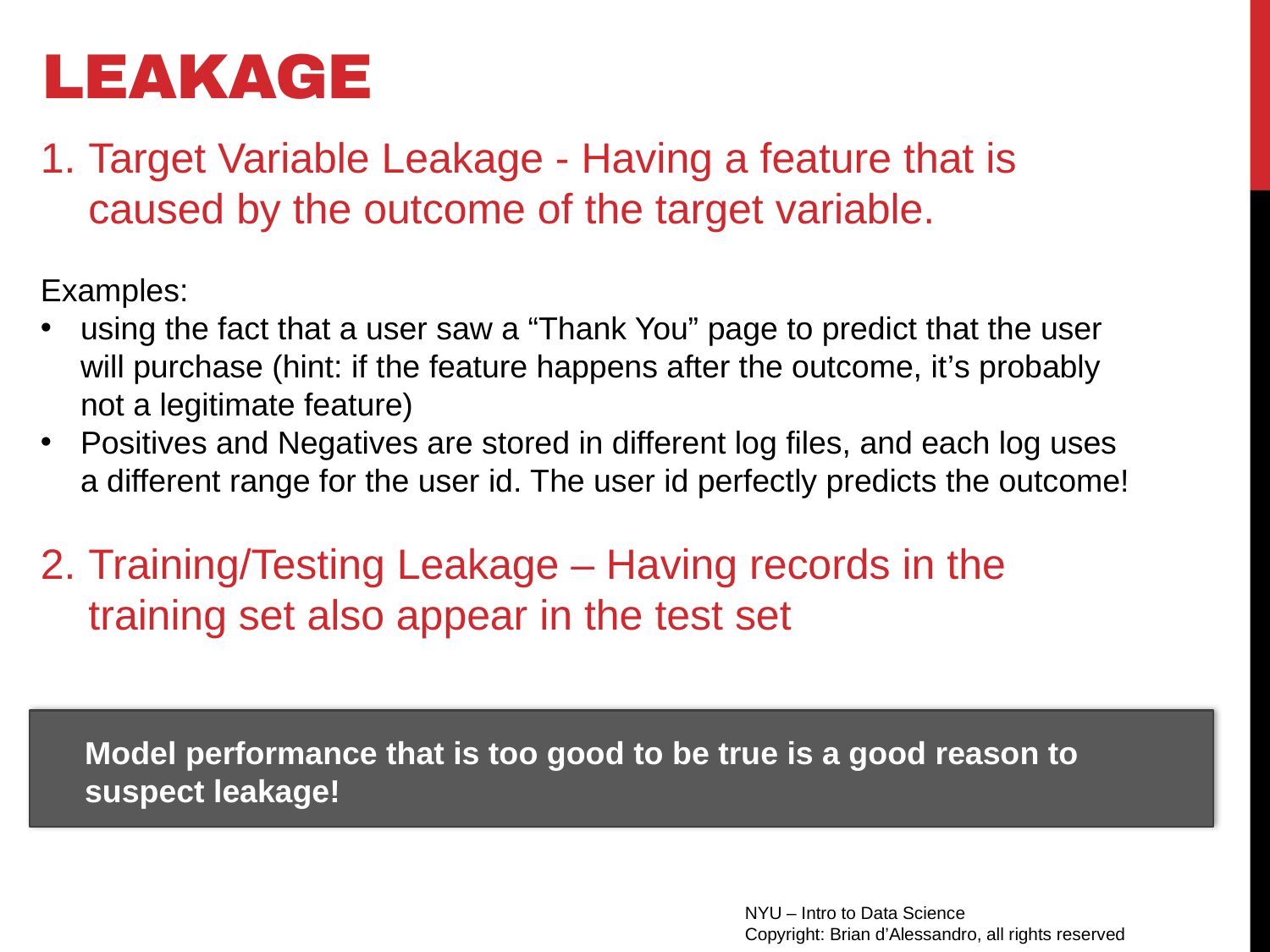

# leakage
Target Variable Leakage - Having a feature that is caused by the outcome of the target variable.

Examples:
using the fact that a user saw a “Thank You” page to predict that the user will purchase (hint: if the feature happens after the outcome, it’s probably not a legitimate feature)
Positives and Negatives are stored in different log files, and each log uses a different range for the user id. The user id perfectly predicts the outcome!

Training/Testing Leakage – Having records in the training set also appear in the test set

Model performance that is too good to be true is a good reason to suspect leakage!